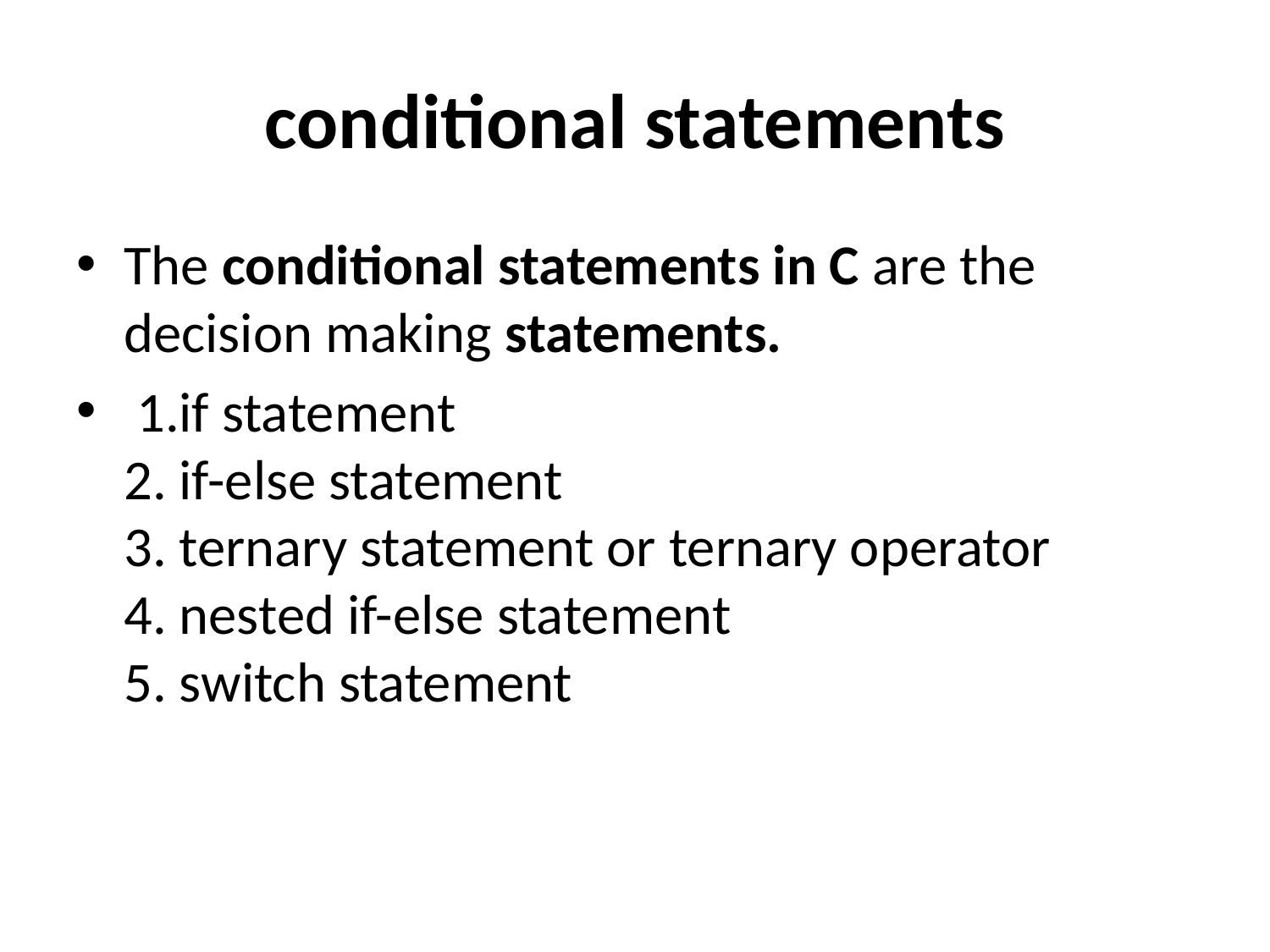

# conditional statements
The conditional statements in C are the decision making statements.
 1.if statement
2. if-else statement
3. ternary statement or ternary operator
4. nested if-else statement
5. switch statement